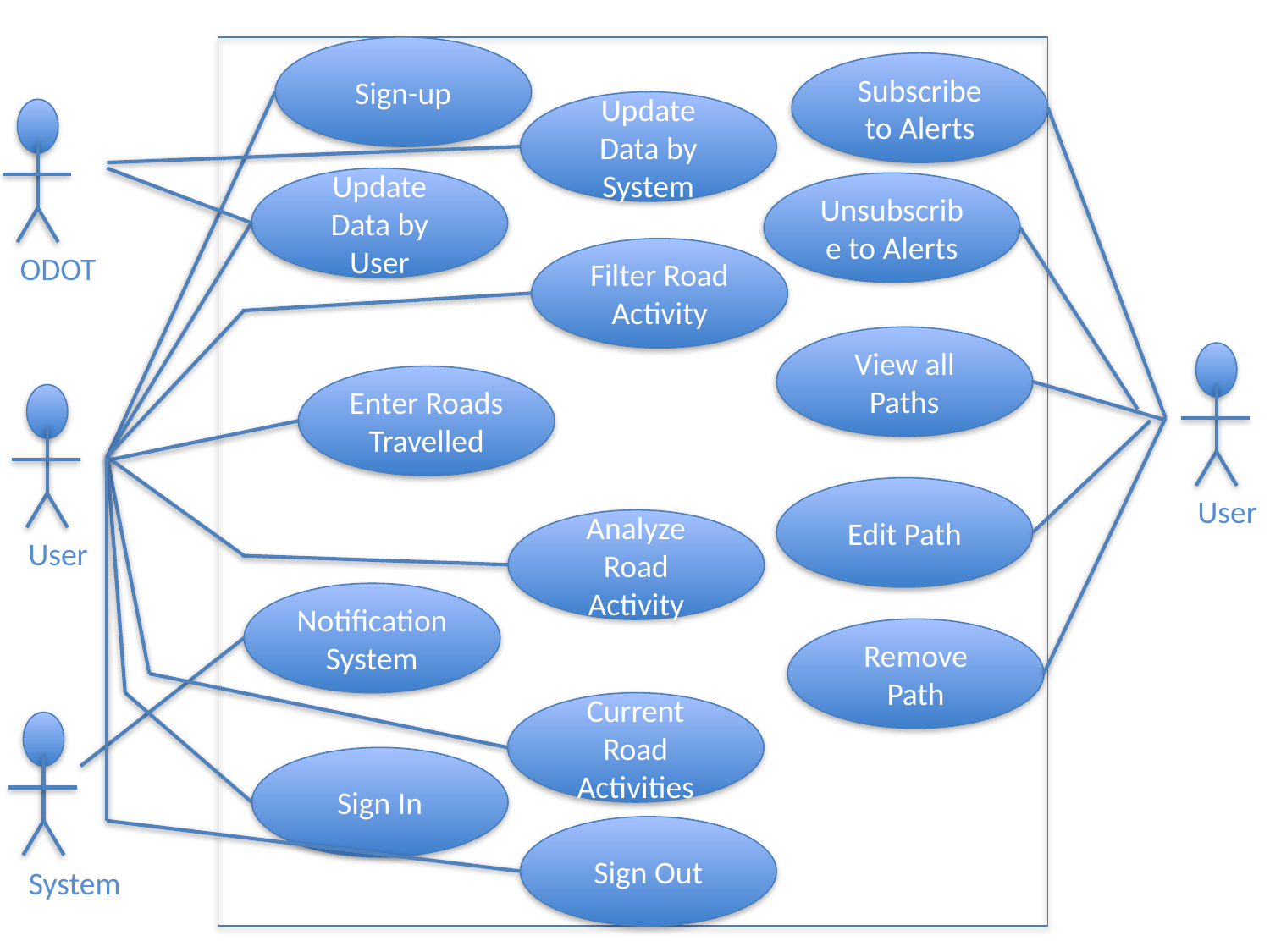

Sign-up
Subscribe to Alerts
Update Data by System

Update Data by User
Unsubscribe to Alerts
Filter Road Activity
ODOT
View all Paths

Enter Roads Travelled

Edit Path
User
Analyze Road Activity
User
Notification System
Remove Path
Current Road Activities

Sign In
Sign Out
System